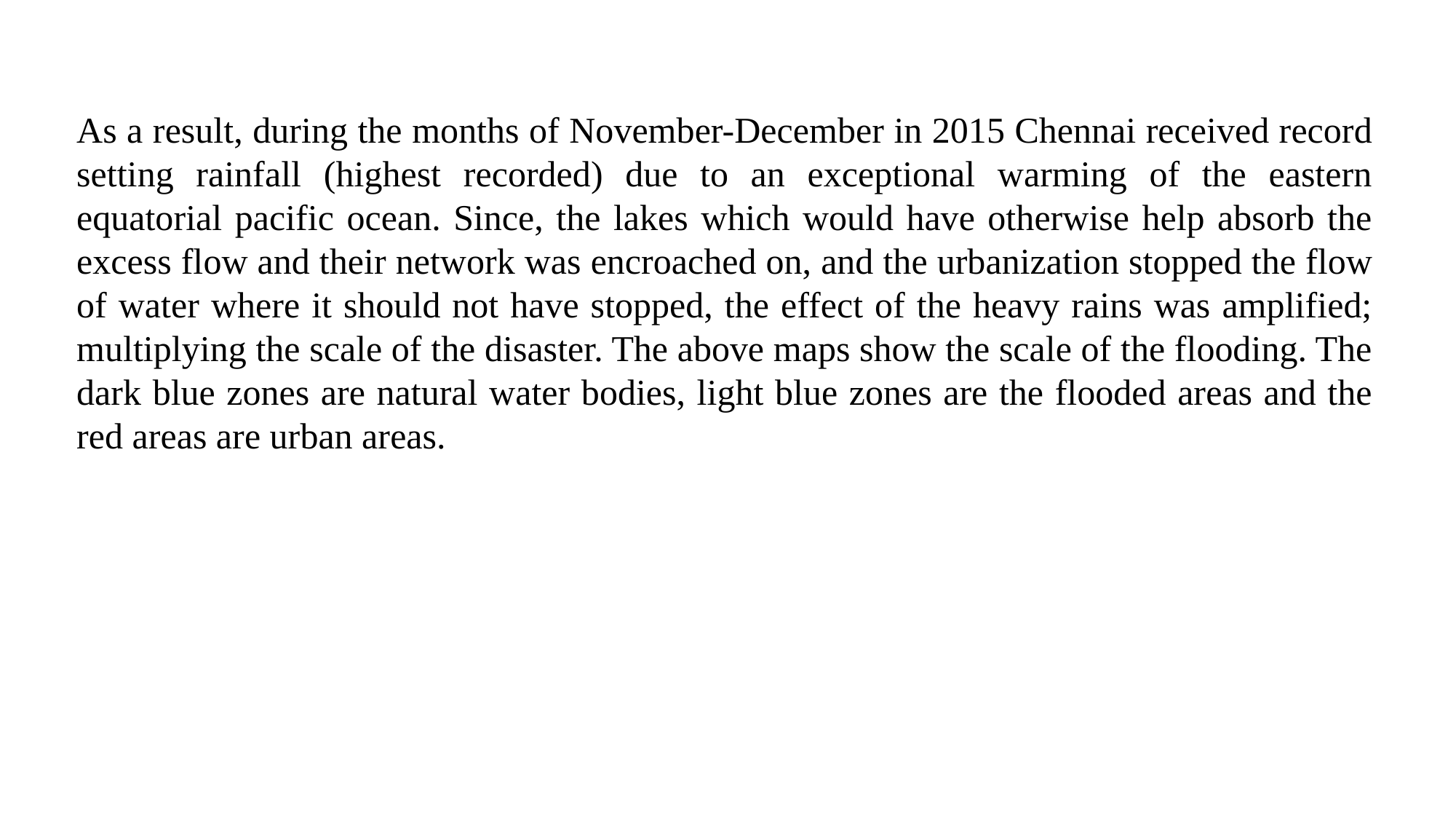

As a result, during the months of November-December in 2015 Chennai received record setting rainfall (highest recorded) due to an exceptional warming of the eastern equatorial pacific ocean. Since, the lakes which would have otherwise help absorb the excess flow and their network was encroached on, and the urbanization stopped the flow of water where it should not have stopped, the effect of the heavy rains was amplified; multiplying the scale of the disaster. The above maps show the scale of the flooding. The dark blue zones are natural water bodies, light blue zones are the flooded areas and the red areas are urban areas.